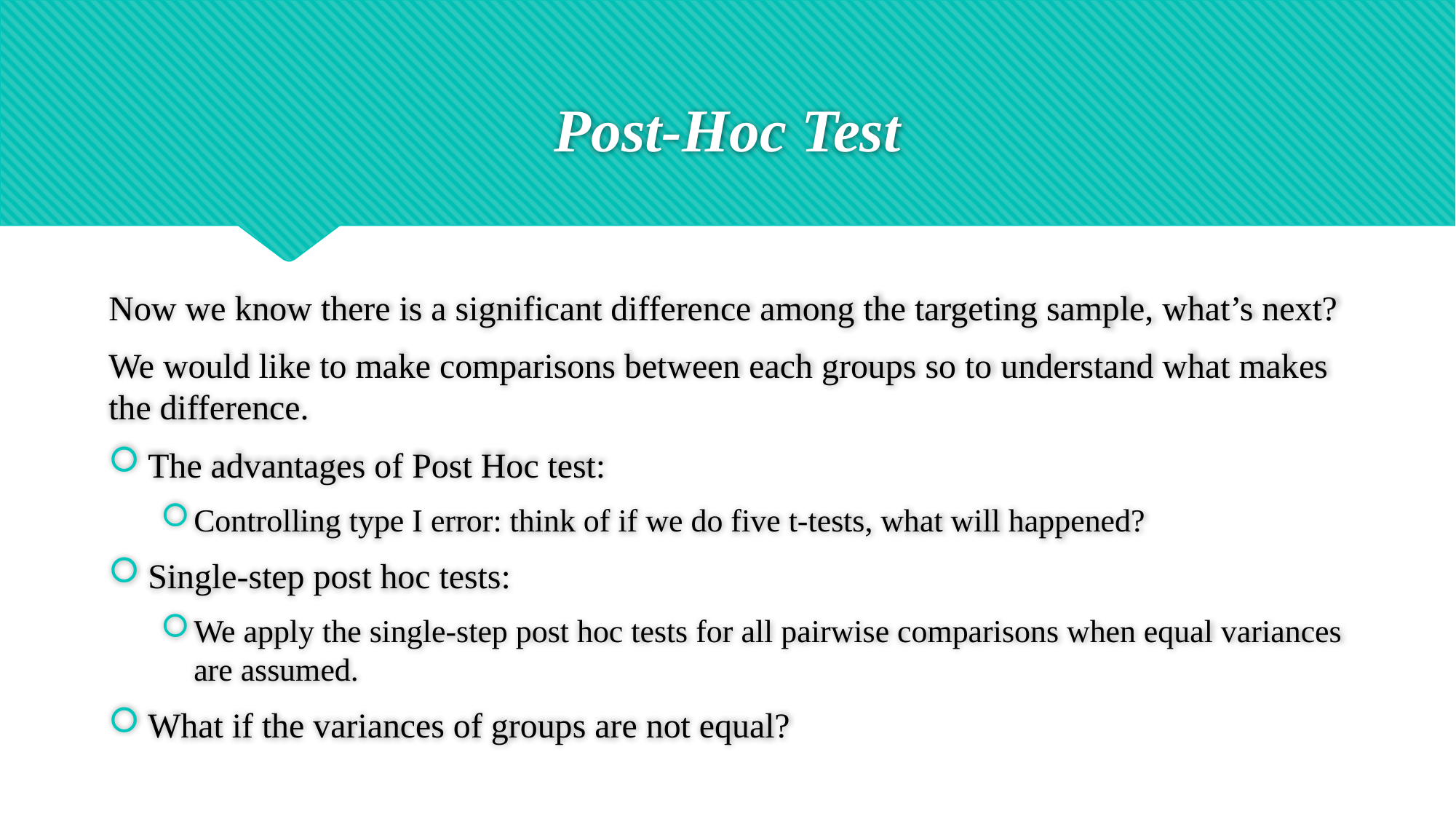

# Post-Hoc Test
Now we know there is a significant difference among the targeting sample, what’s next?
We would like to make comparisons between each groups so to understand what makes the difference.
The advantages of Post Hoc test:
Controlling type I error: think of if we do five t-tests, what will happened?
Single-step post hoc tests:
We apply the single-step post hoc tests for all pairwise comparisons when equal variances are assumed.
What if the variances of groups are not equal?